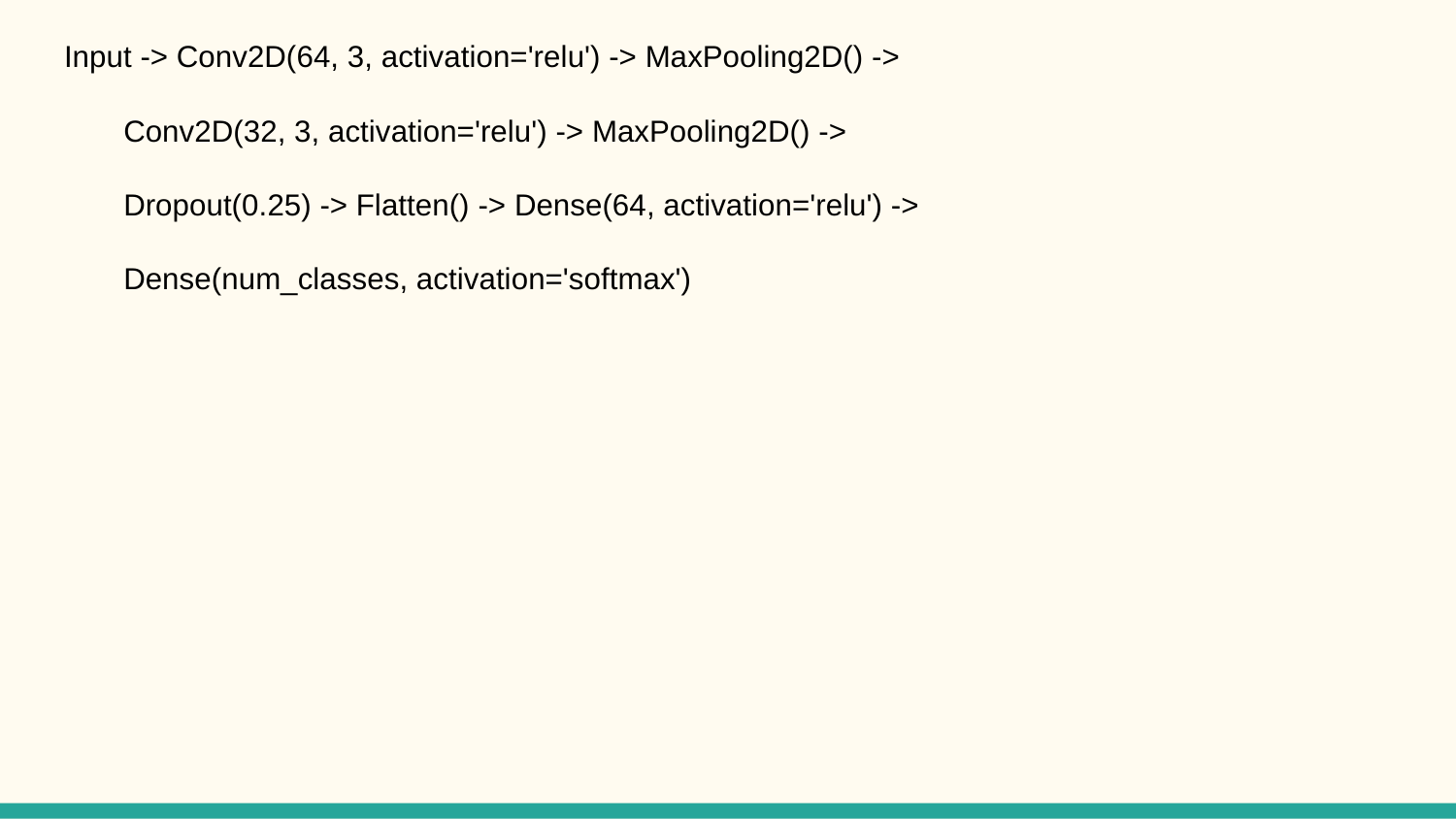

Input -> Conv2D(64, 3, activation='relu') -> MaxPooling2D() ->
       Conv2D(32, 3, activation='relu') -> MaxPooling2D() ->
       Dropout(0.25) -> Flatten() -> Dense(64, activation='relu') ->
       Dense(num_classes, activation='softmax')